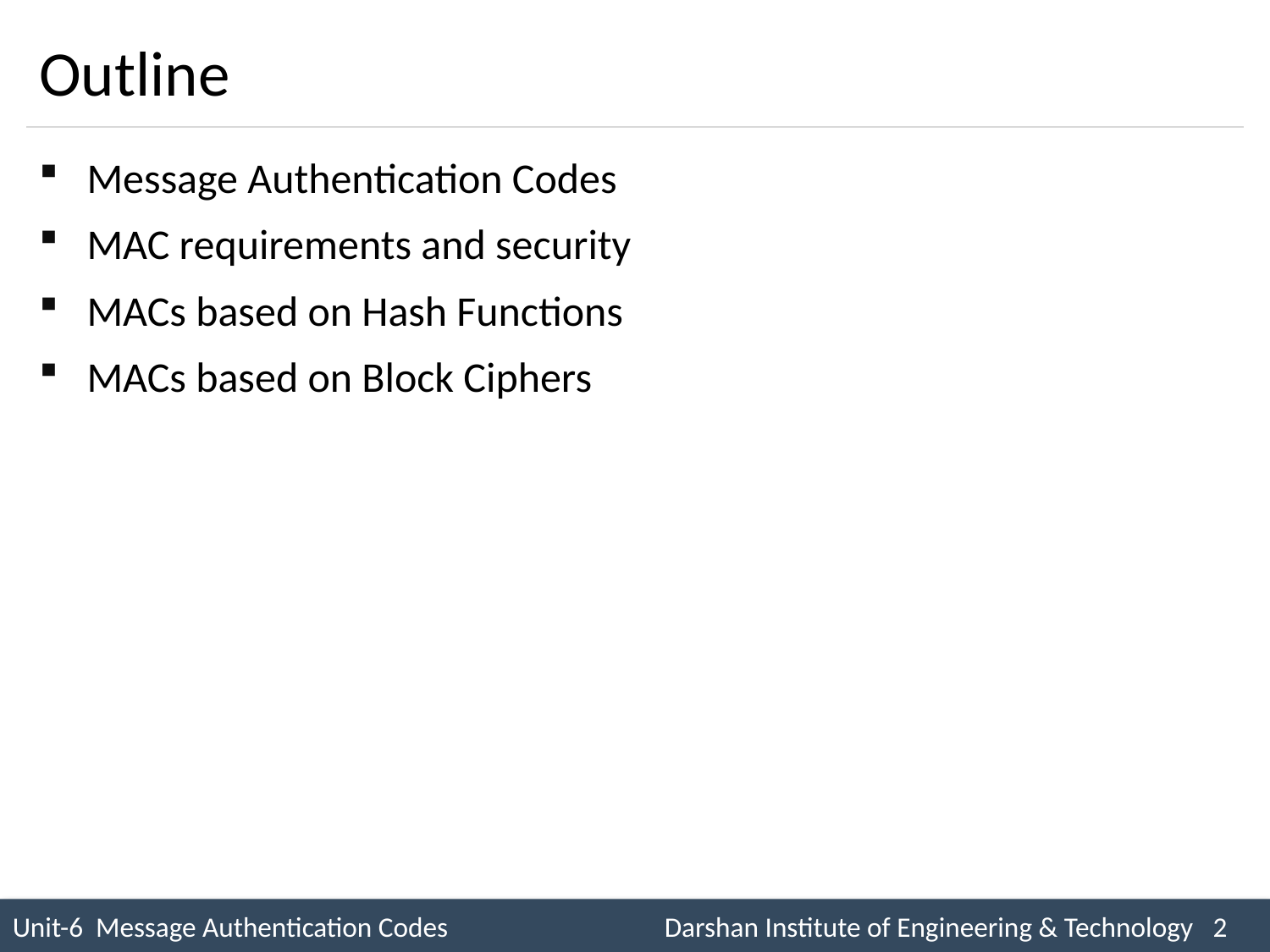

# Outline
Message Authentication Codes
MAC requirements and security
MACs based on Hash Functions
MACs based on Block Ciphers